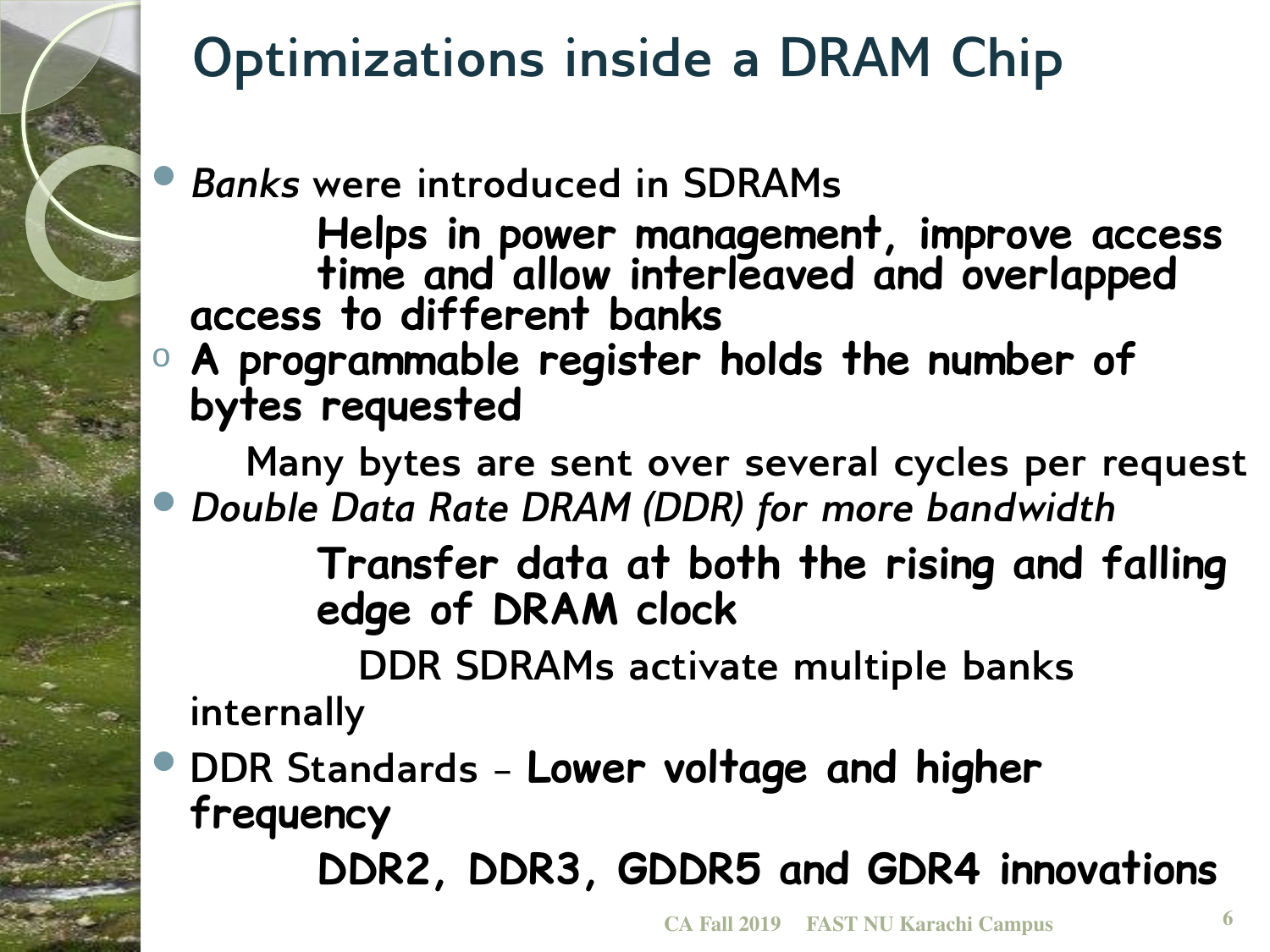

# Optimizations inside a DRAM Chip
Banks were introduced in SDRAMs
		Helps in power management, improve access 	time and allow interleaved and overlapped 	access to different banks
A programmable register holds the number of bytes requested
	    Many bytes are sent over several cycles per request
Double Data Rate DRAM (DDR) for more bandwidth
		Transfer data at both the rising and falling 	edge of DRAM clock
	 	   DDR SDRAMs activate multiple banks internally
DDR Standards – Lower voltage and higher frequency
		DDR2, DDR3, GDDR5 and GDR4 innovations
CA Fall 2019
FAST NU Karachi Campus
6